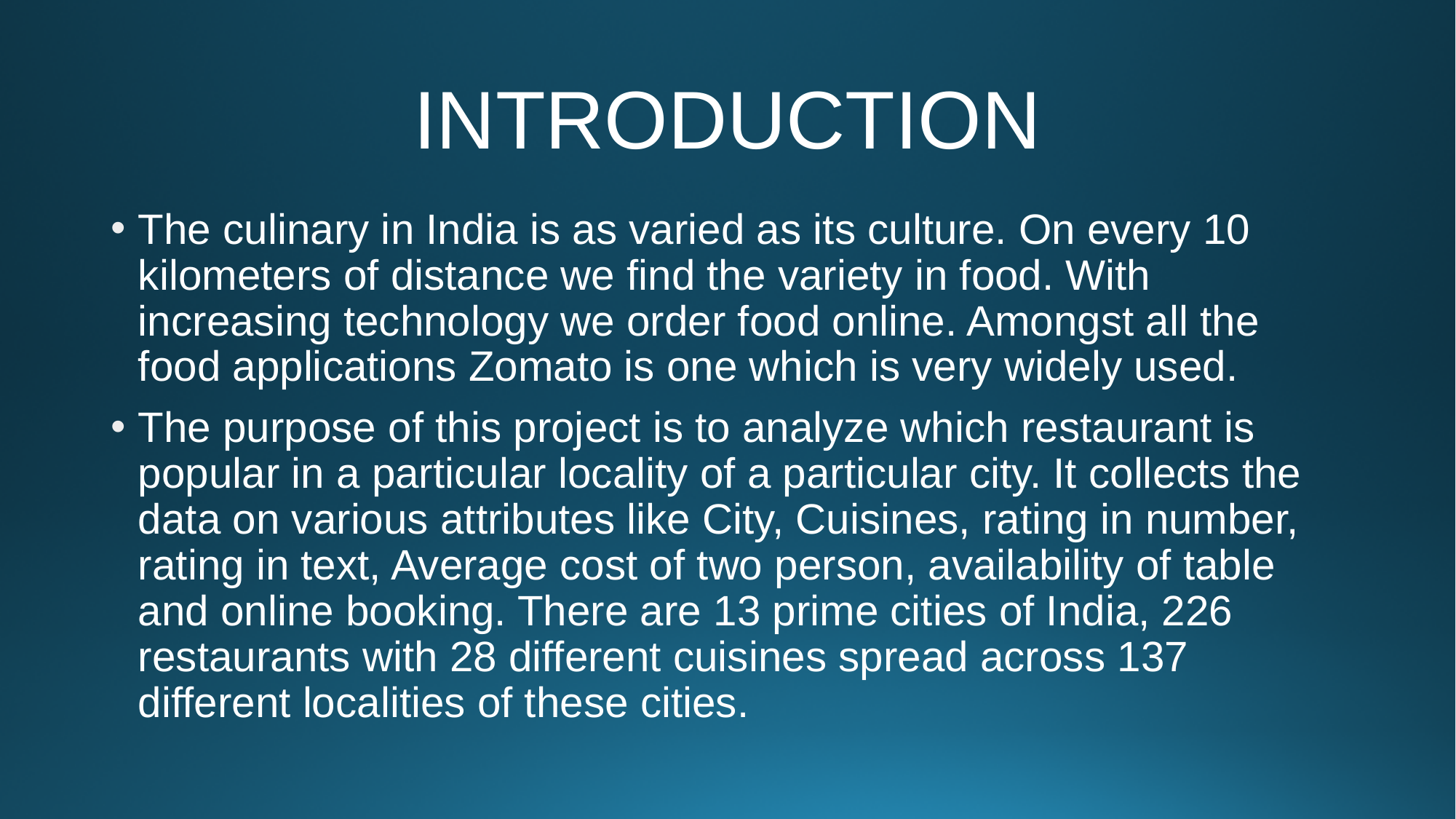

# INTRODUCTION
The culinary in India is as varied as its culture. On every 10 kilometers of distance we find the variety in food. With increasing technology we order food online. Amongst all the food applications Zomato is one which is very widely used.
The purpose of this project is to analyze which restaurant is popular in a particular locality of a particular city. It collects the data on various attributes like City, Cuisines, rating in number, rating in text, Average cost of two person, availability of table and online booking. There are 13 prime cities of India, 226 restaurants with 28 different cuisines spread across 137 different localities of these cities.